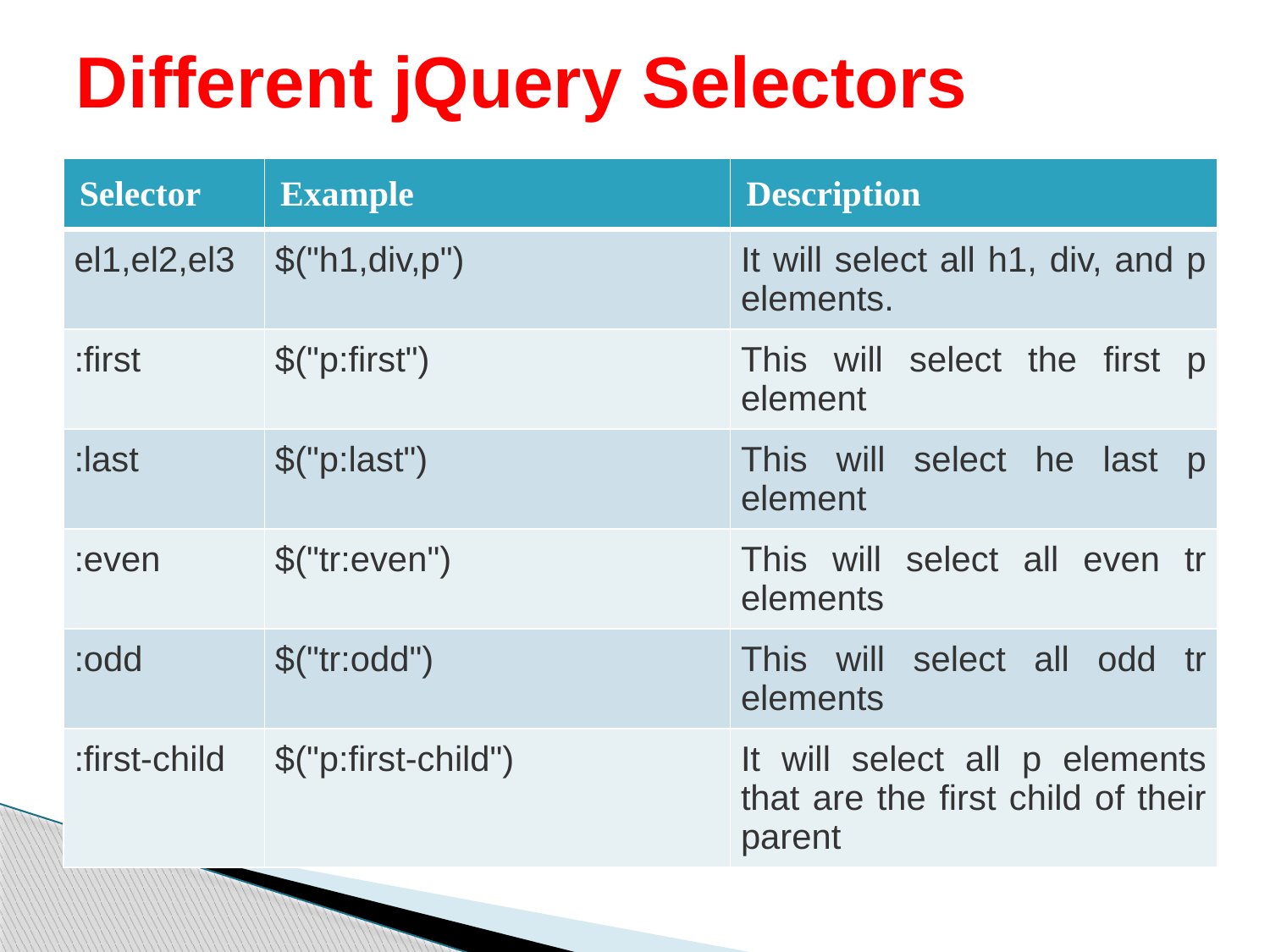

# Different jQuery Selectors
| Selector | Example | Description |
| --- | --- | --- |
| el1,el2,el3 | $("h1,div,p") | It will select all h1, div, and p elements. |
| :first | $("p:first") | This will select the first p element |
| :last | $("p:last") | This will select he last p element |
| :even | $("tr:even") | This will select all even tr elements |
| :odd | $("tr:odd") | This will select all odd tr elements |
| :first-child | $("p:first-child") | It will select all p elements that are the first child of their parent |